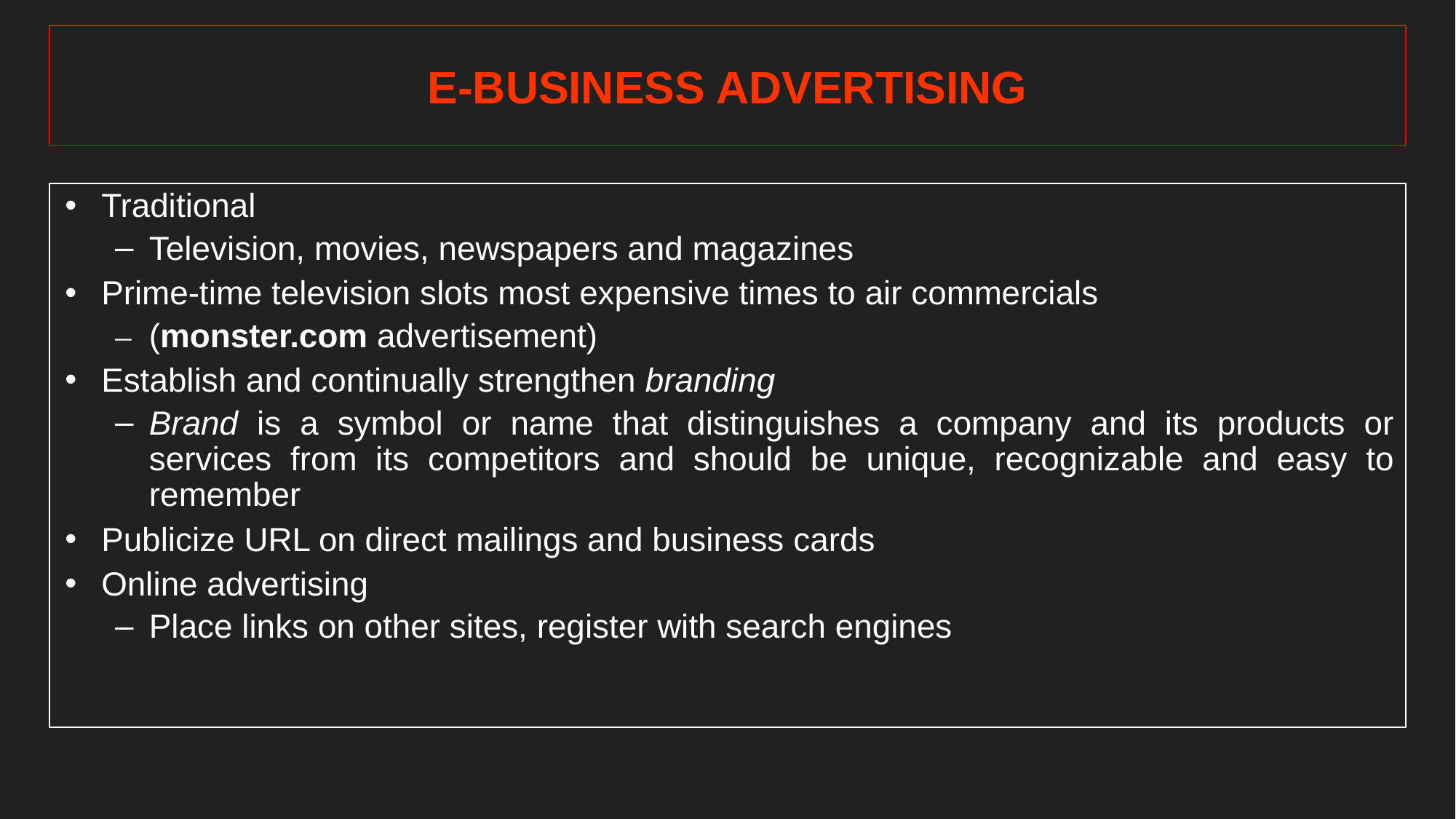

# E-BUSINESS ADVERTISING
Traditional
Television, movies, newspapers and magazines
Prime-time television slots most expensive times to air commercials
(monster.com advertisement)
Establish and continually strengthen branding
Brand is a symbol or name that distinguishes a company and its products or services from its competitors and should be unique, recognizable and easy to remember
Publicize URL on direct mailings and business cards
Online advertising
Place links on other sites, register with search engines